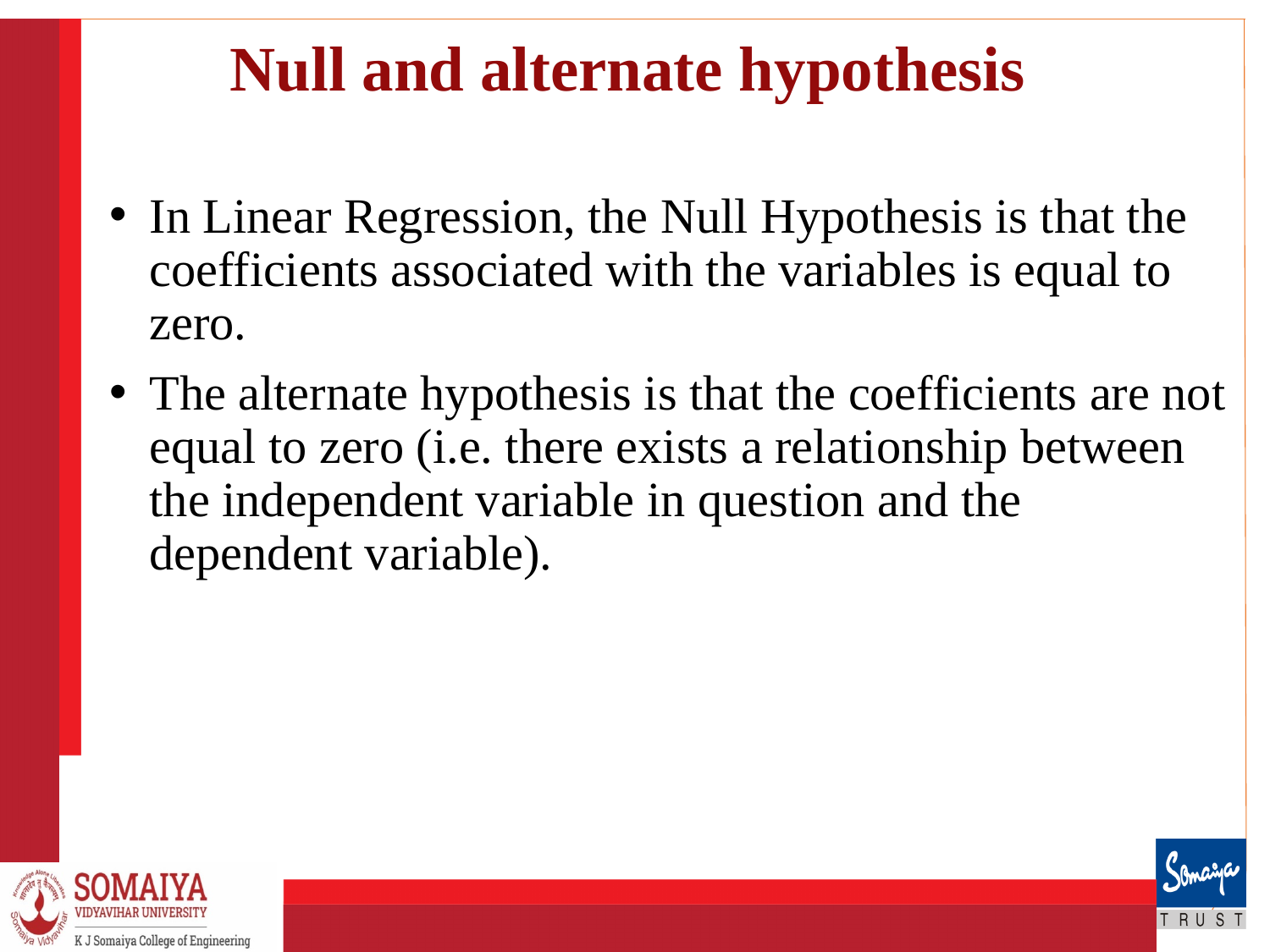

# Null and alternate hypothesis
In Linear Regression, the Null Hypothesis is that the coefficients associated with the variables is equal to zero.
The alternate hypothesis is that the coefficients are not equal to zero (i.e. there exists a relationship between the independent variable in question and the dependent variable).